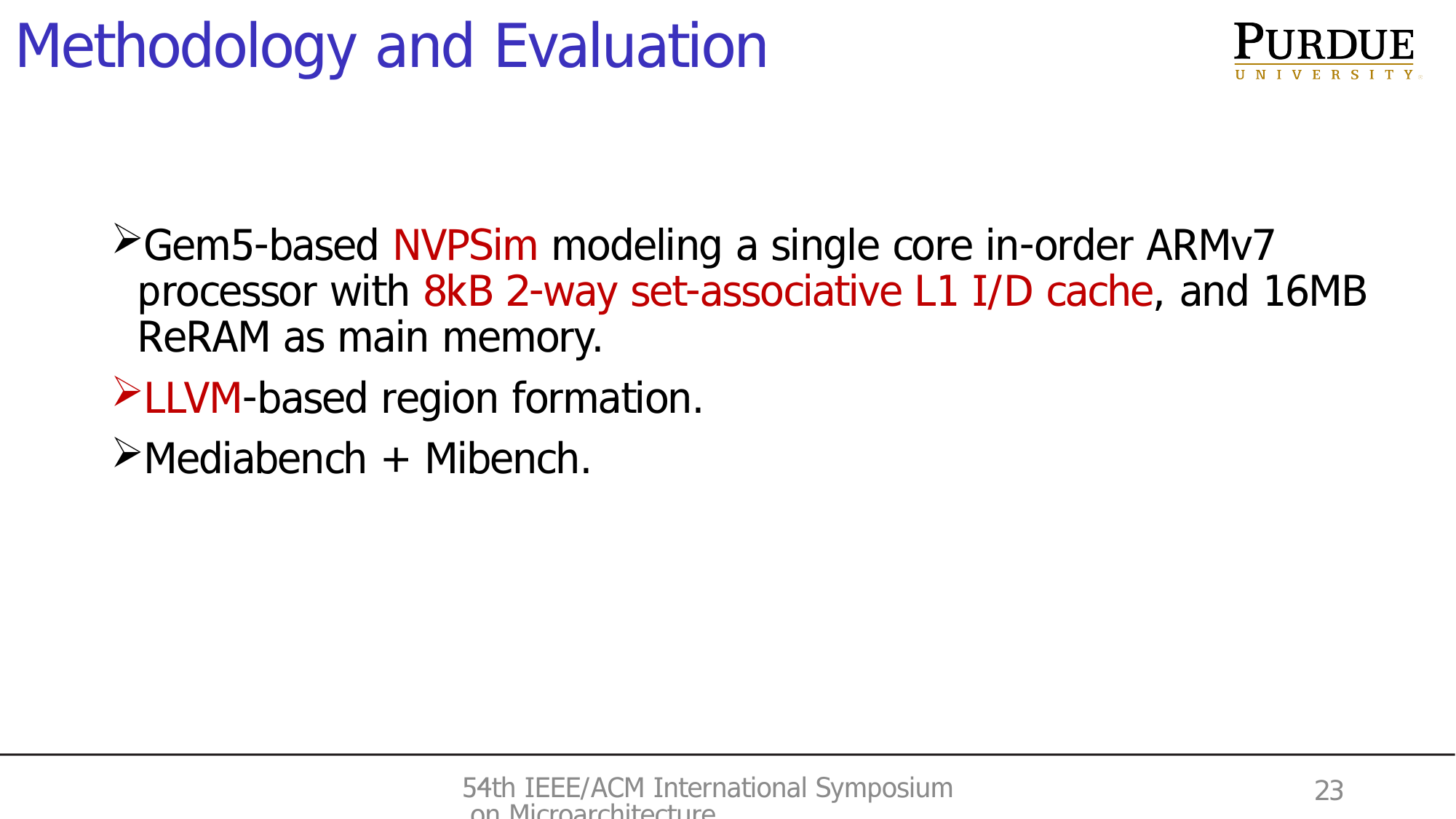

Methodology and Evaluation
Gem5-based NVPSim modeling a single core in-order ARMv7 processor with 8kB 2-way set-associative L1 I/D cache, and 16MB ReRAM as main memory.
LLVM-based region formation.
Mediabench + Mibench.

54th IEEE/ACM International Symposium on Microarchitecture
23